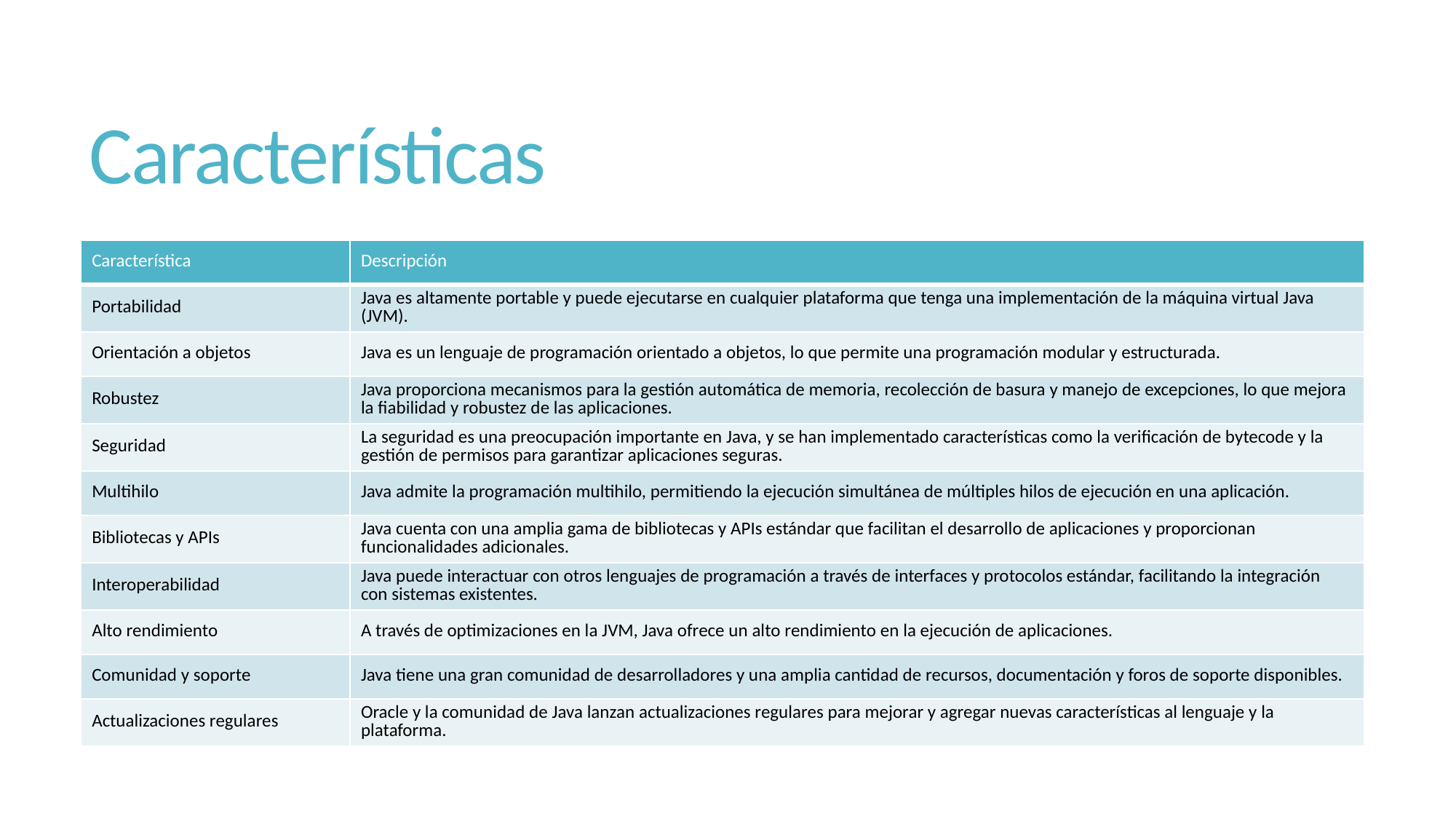

# Características
| Característica | Descripción |
| --- | --- |
| Portabilidad | Java es altamente portable y puede ejecutarse en cualquier plataforma que tenga una implementación de la máquina virtual Java (JVM). |
| Orientación a objetos | Java es un lenguaje de programación orientado a objetos, lo que permite una programación modular y estructurada. |
| Robustez | Java proporciona mecanismos para la gestión automática de memoria, recolección de basura y manejo de excepciones, lo que mejora la fiabilidad y robustez de las aplicaciones. |
| Seguridad | La seguridad es una preocupación importante en Java, y se han implementado características como la verificación de bytecode y la gestión de permisos para garantizar aplicaciones seguras. |
| Multihilo | Java admite la programación multihilo, permitiendo la ejecución simultánea de múltiples hilos de ejecución en una aplicación. |
| Bibliotecas y APIs | Java cuenta con una amplia gama de bibliotecas y APIs estándar que facilitan el desarrollo de aplicaciones y proporcionan funcionalidades adicionales. |
| Interoperabilidad | Java puede interactuar con otros lenguajes de programación a través de interfaces y protocolos estándar, facilitando la integración con sistemas existentes. |
| Alto rendimiento | A través de optimizaciones en la JVM, Java ofrece un alto rendimiento en la ejecución de aplicaciones. |
| Comunidad y soporte | Java tiene una gran comunidad de desarrolladores y una amplia cantidad de recursos, documentación y foros de soporte disponibles. |
| Actualizaciones regulares | Oracle y la comunidad de Java lanzan actualizaciones regulares para mejorar y agregar nuevas características al lenguaje y la plataforma. |